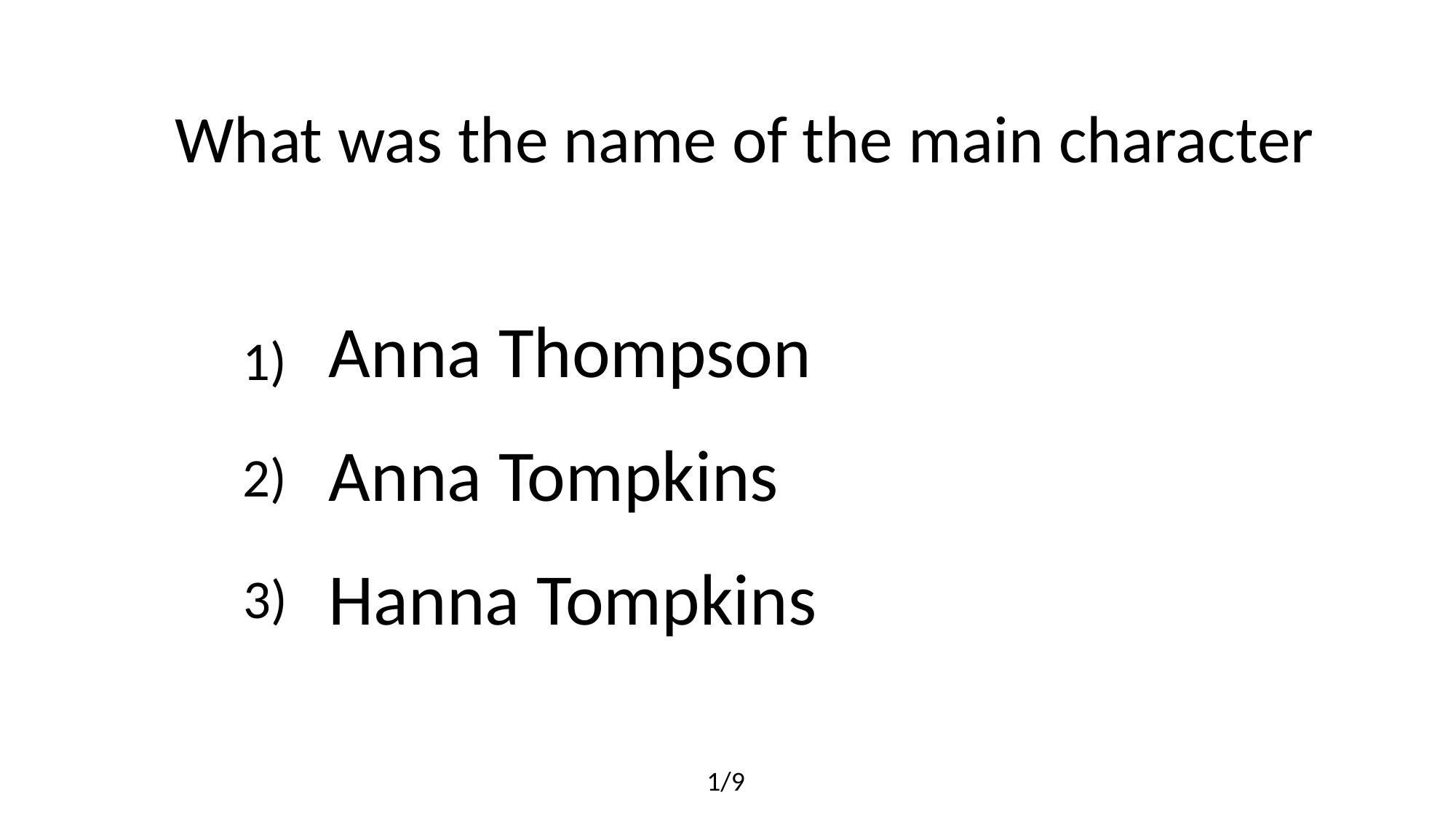

# What was the name of the main character
Anna Thompson
1)
Anna Tompkins
2)
Hanna Tompkins
3)
1/9